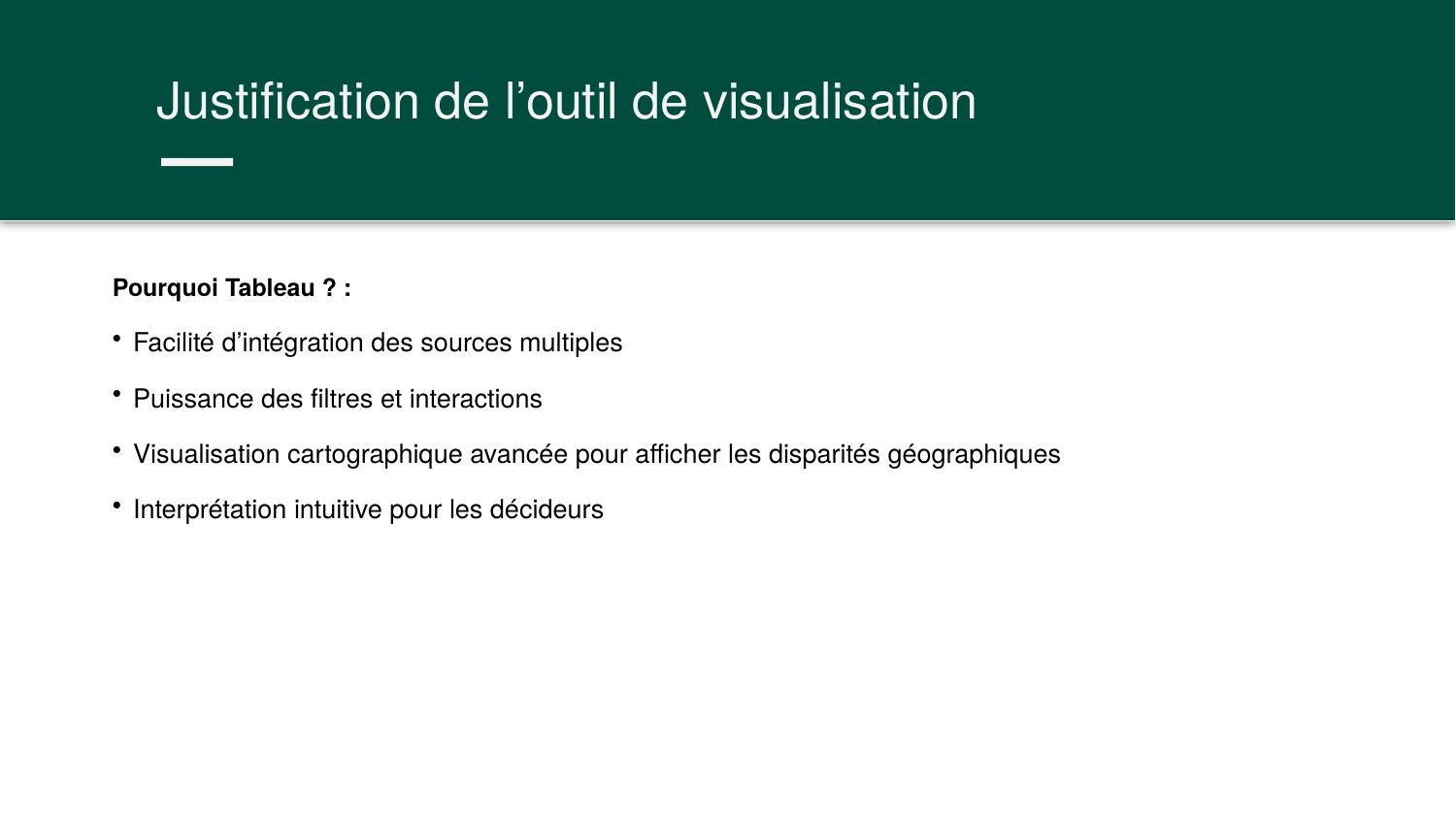

Justification de l’outil de visualisation

Pourquoi Tableau ? :
Facilité d’intégration des sources multiples
Puissance des filtres et interactions
Visualisation cartographique avancée pour afficher les disparités géographiques
Interprétation intuitive pour les décideurs